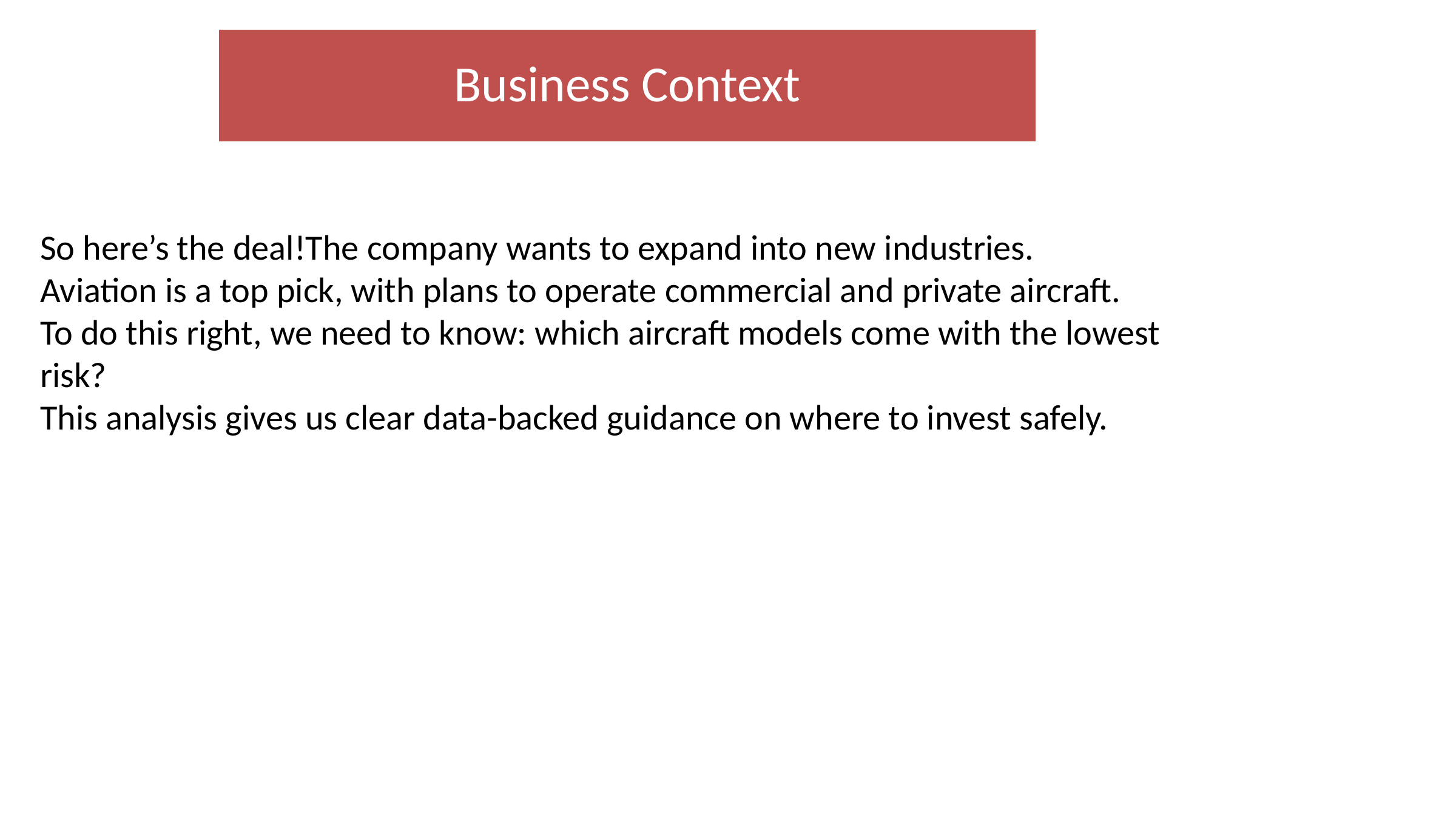

Business Context
So here’s the deal!The company wants to expand into new industries.
Aviation is a top pick, with plans to operate commercial and private aircraft.
To do this right, we need to know: which aircraft models come with the lowest risk?
This analysis gives us clear data-backed guidance on where to invest safely.